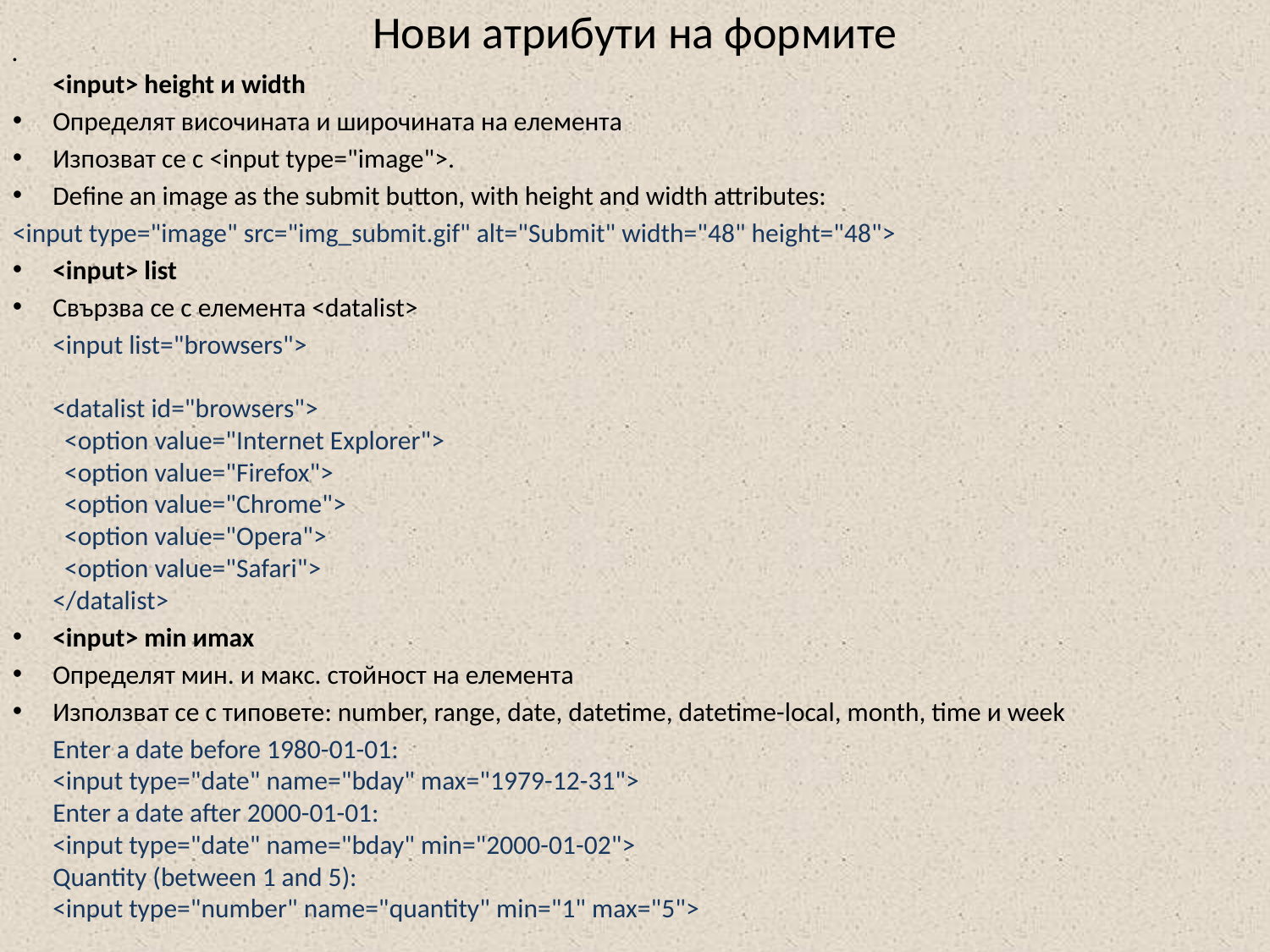

# Нови атрибути на формите
<input> height и width
Определят височината и широчината на елемента
Изпозват се с <input type="image">.
Define an image as the submit button, with height and width attributes:
<input type="image" src="img_submit.gif" alt="Submit" width="48" height="48">
<input> list
Свързва се с елемента <datalist>
	<input list="browsers">
<datalist id="browsers">
  <option value="Internet Explorer">
  <option value="Firefox">
  <option value="Chrome">
  <option value="Opera">
  <option value="Safari">
</datalist>
<input> min иmax
Определят мин. и макс. стойност на елемента
Използват се с типовете: number, range, date, datetime, datetime-local, month, time и week
	Enter a date before 1980-01-01:
<input type="date" name="bday" max="1979-12-31">
Enter a date after 2000-01-01:
<input type="date" name="bday" min="2000-01-02">
Quantity (between 1 and 5):
<input type="number" name="quantity" min="1" max="5">